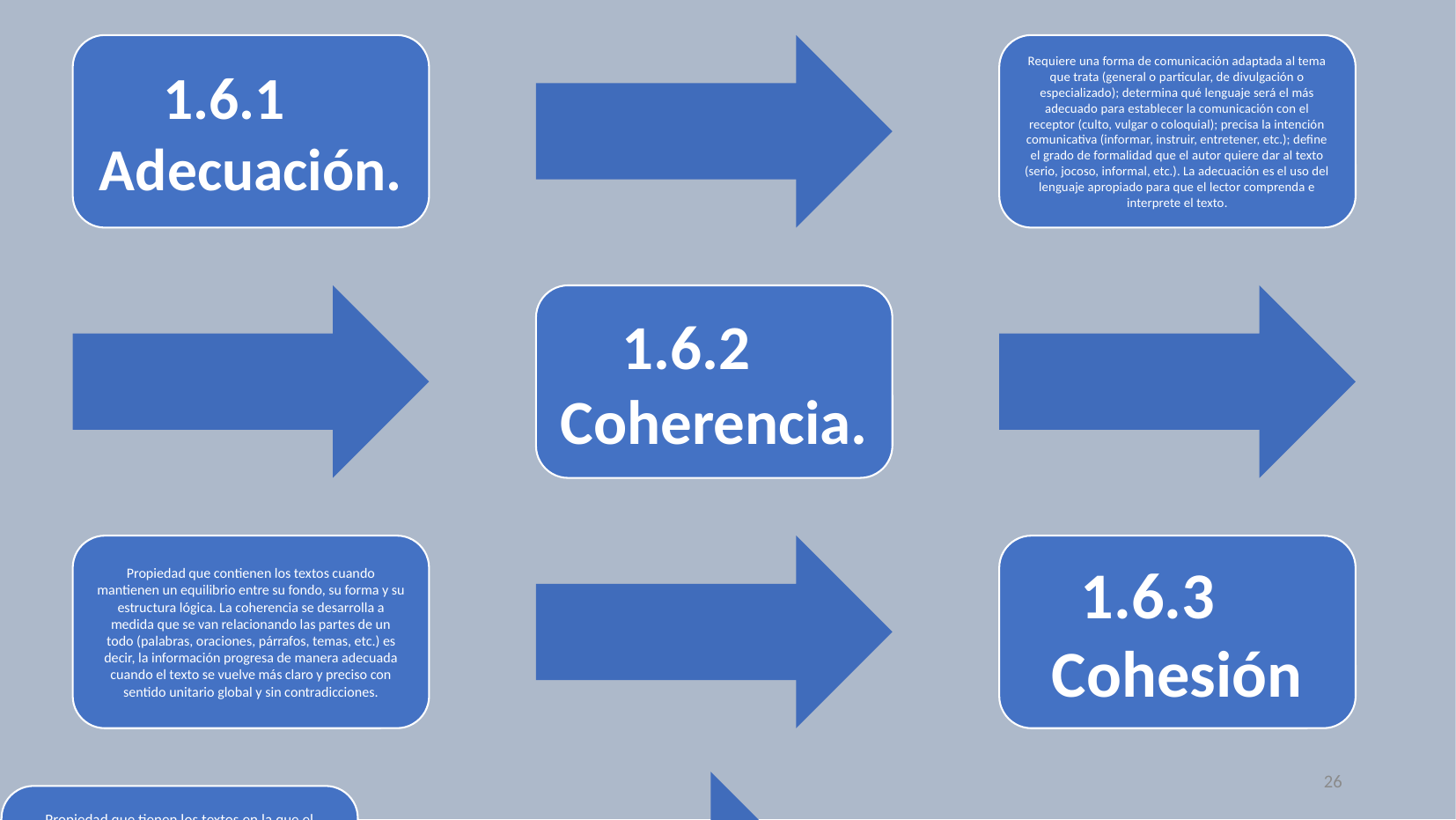

1.6.1     Adecuación.
Requiere una forma de comunicación adaptada al tema que trata (general o particular, de divulgación o especializado); determina qué lenguaje será el más adecuado para establecer la comunicación con el receptor (culto, vulgar o coloquial); precisa la intención comunicativa (informar, instruir, entretener, etc.); define el grado de formalidad que el autor quiere dar al texto (serio, jocoso, informal, etc.). La adecuación es el uso del lenguaje apropiado para que el lector comprenda e interprete el texto.
1.6.2     Coherencia.
Propiedad que contienen los textos cuando mantienen un equilibrio entre su fondo, su forma y su estructura lógica. La coherencia se desarrolla a medida que se van relacionando las partes de un todo (palabras, oraciones, párrafos, temas, etc.) es decir, la información progresa de manera adecuada cuando el texto se vuelve más claro y preciso con sentido unitario global y sin contradicciones.
1.6.3     Cohesión
26